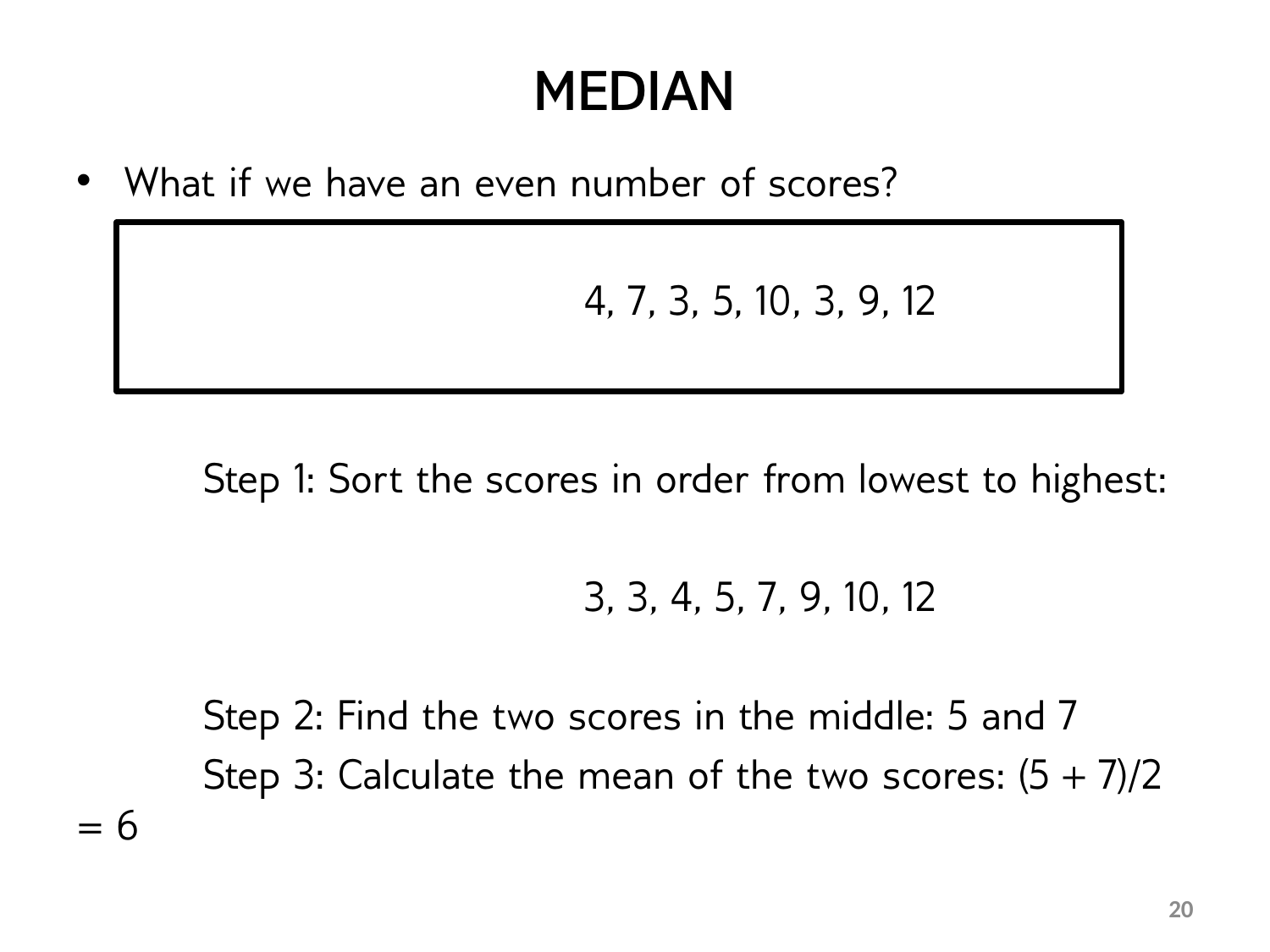

# MEDIAN
What if we have an even number of scores?

				4, 7, 3, 5, 10, 3, 9, 12

	Step 1: Sort the scores in order from lowest to highest:

				3, 3, 4, 5, 7, 9, 10, 12

	Step 2: Find the two scores in the middle: 5 and 7
	Step 3: Calculate the mean of the two scores: (5 + 7)/2 = 6

20